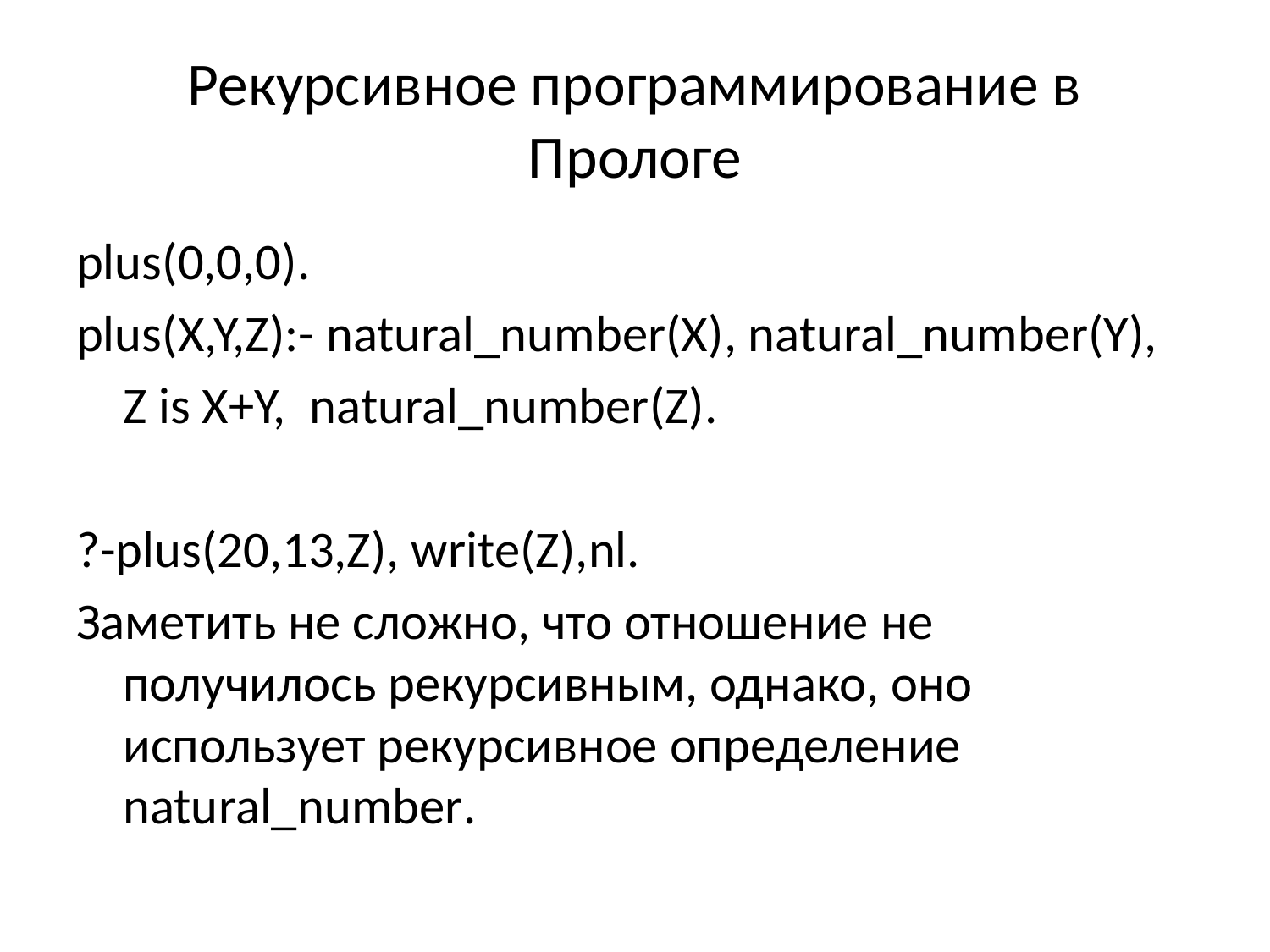

# Рекурсивное программирование в Прологе
plus(0,0,0).
plus(X,Y,Z):- natural_number(X), natural_number(Y),
	Z is X+Y,  natural_number(Z).

?-plus(20,13,Z), write(Z),nl.
Заметить не сложно, что отношение не получилось рекурсивным, однако, оно использует рекурсивное определение natural_number.